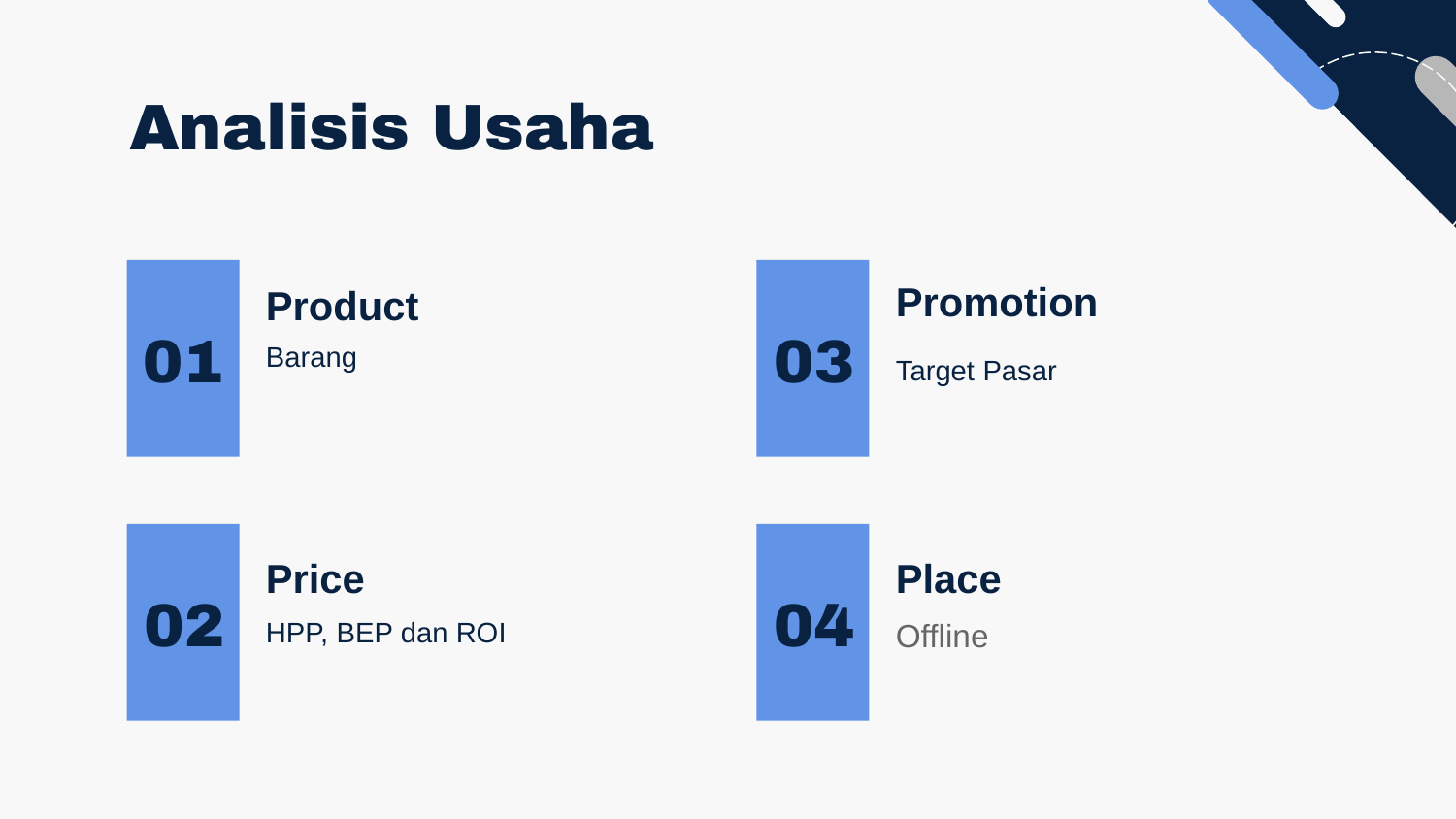

# Analisis Usaha
Promotion
Product
03
01
Barang
Target Pasar
Price
Place
04
02
HPP, BEP dan ROI
Offline